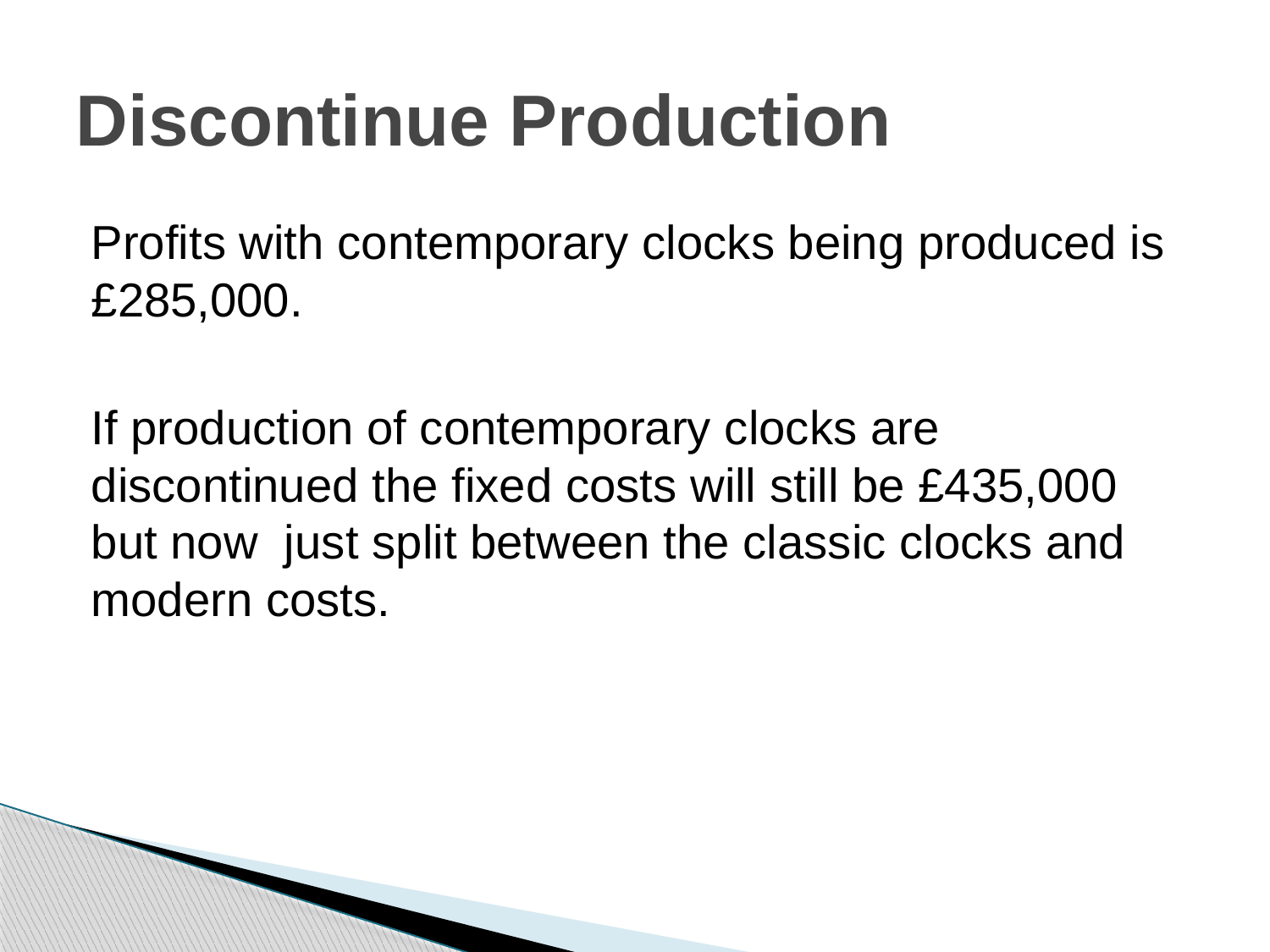

# Discontinue Production
Profits with contemporary clocks being produced is £285,000.

If production of contemporary clocks are discontinued the fixed costs will still be £435,000 but now  just split between the classic clocks and modern costs.